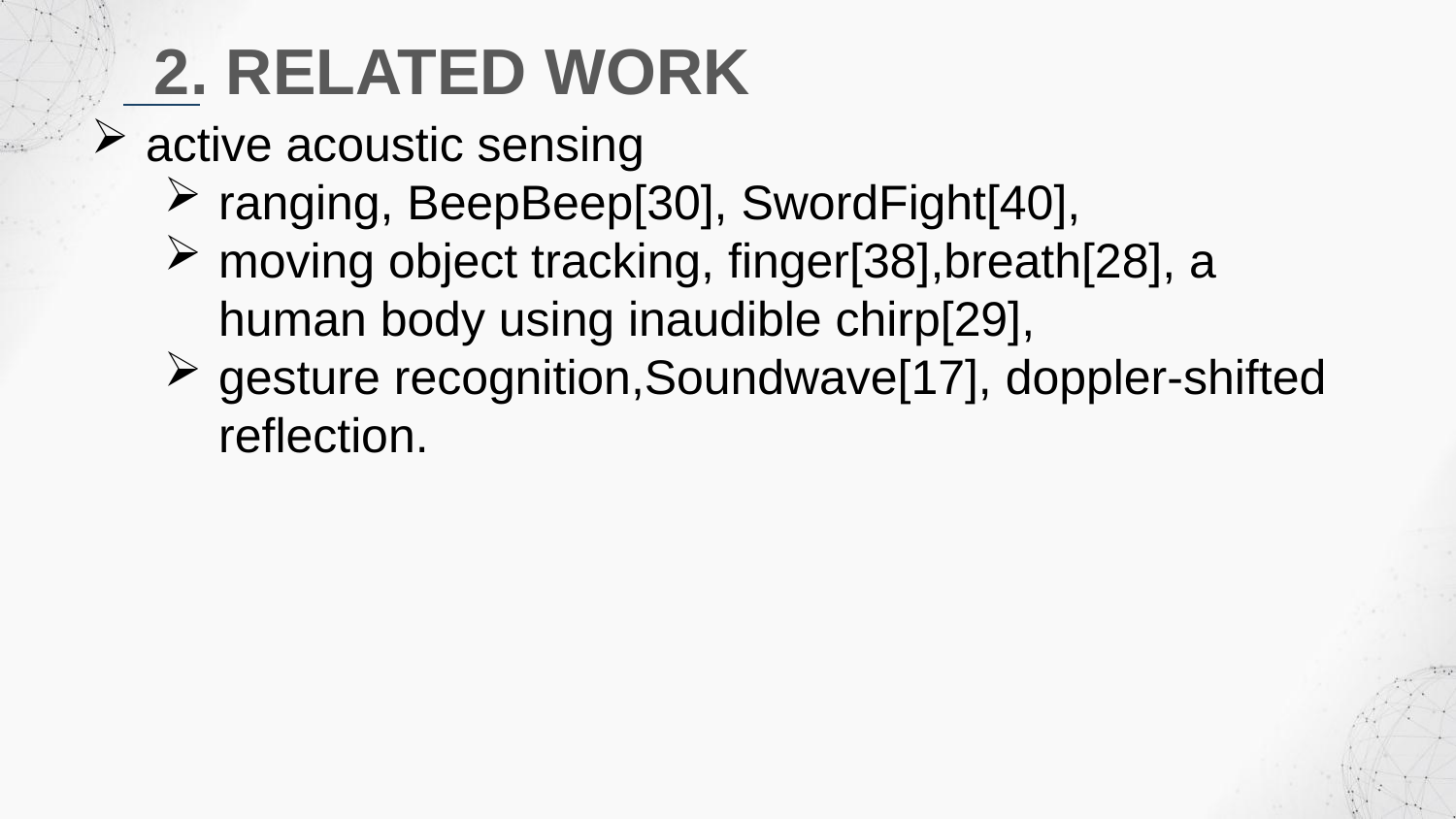

2. RELATED WORK
active acoustic sensing
ranging, BeepBeep[30], SwordFight[40],
moving object tracking, finger[38],breath[28], a human body using inaudible chirp[29],
gesture recognition,Soundwave[17], doppler-shifted reflection.